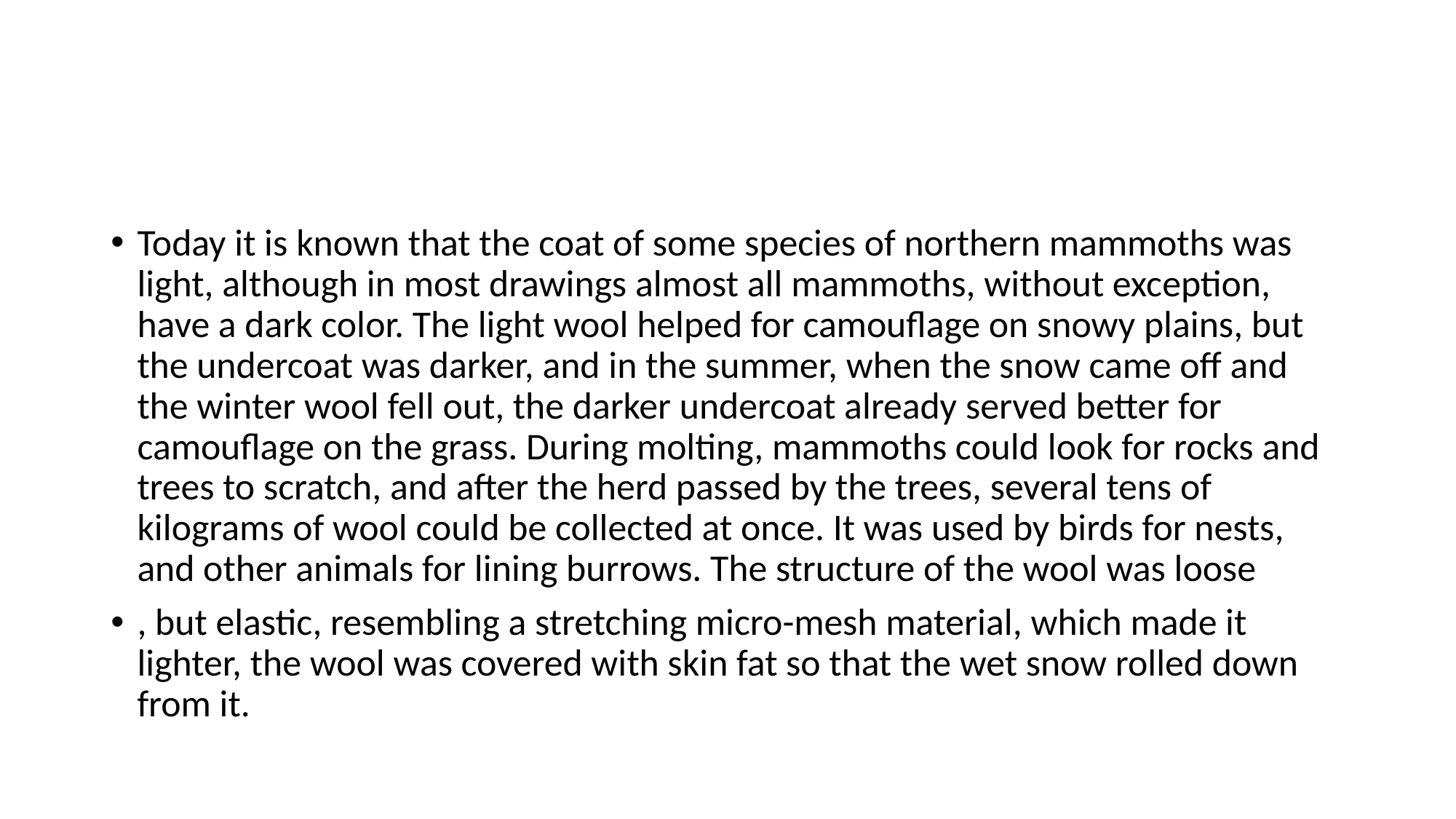

#
Today it is known that the coat of some species of northern mammoths was light, although in most drawings almost all mammoths, without exception, have a dark color. The light wool helped for camouflage on snowy plains, but the undercoat was darker, and in the summer, when the snow came off and the winter wool fell out, the darker undercoat already served better for camouflage on the grass. During molting, mammoths could look for rocks and trees to scratch, and after the herd passed by the trees, several tens of kilograms of wool could be collected at once. It was used by birds for nests, and other animals for lining burrows. The structure of the wool was loose
, but elastic, resembling a stretching micro-mesh material, which made it lighter, the wool was covered with skin fat so that the wet snow rolled down from it.